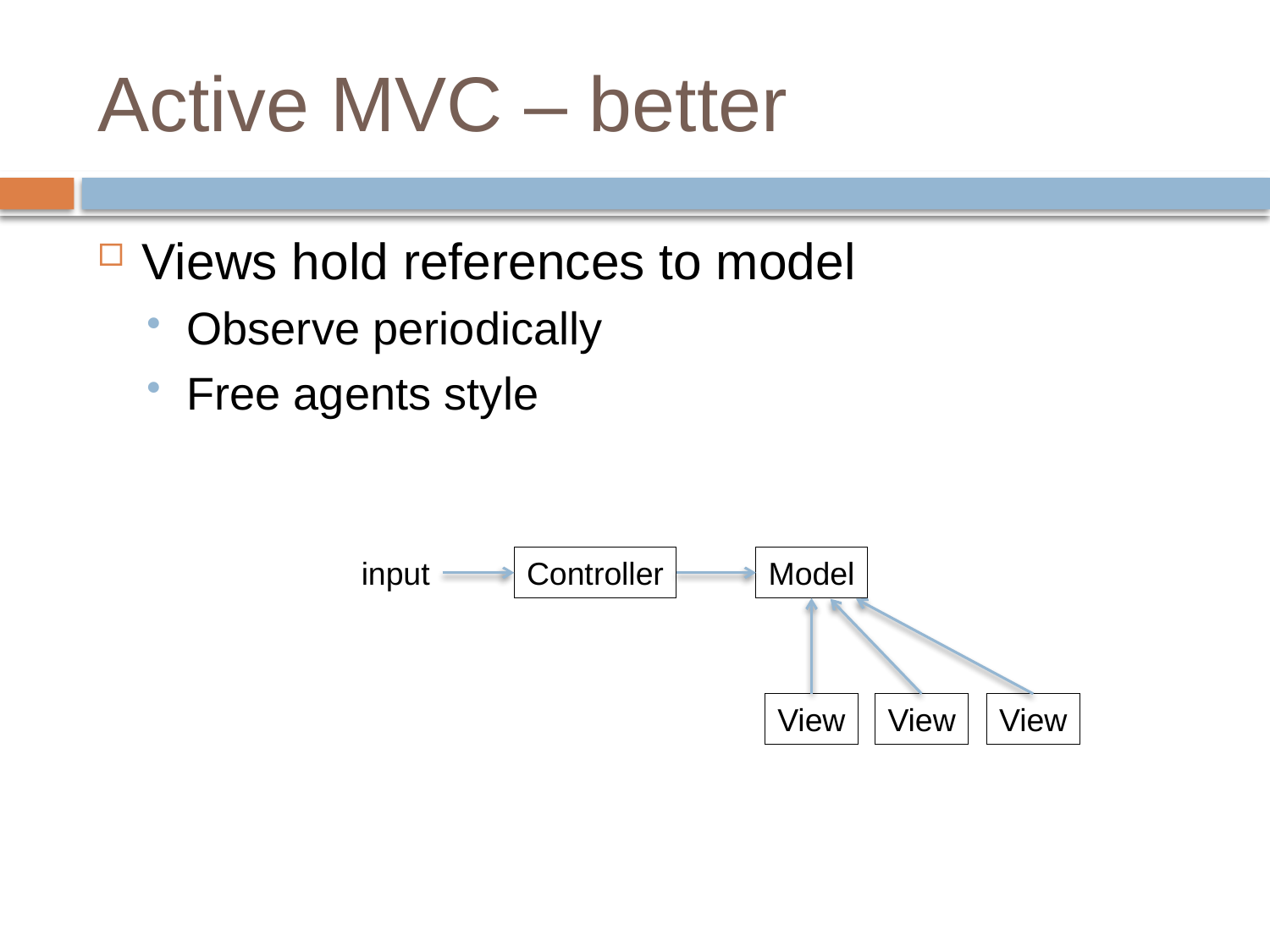

# Active MVC – better
Views hold references to model
Observe periodically
Free agents style
input
Controller
Model
View
View
View